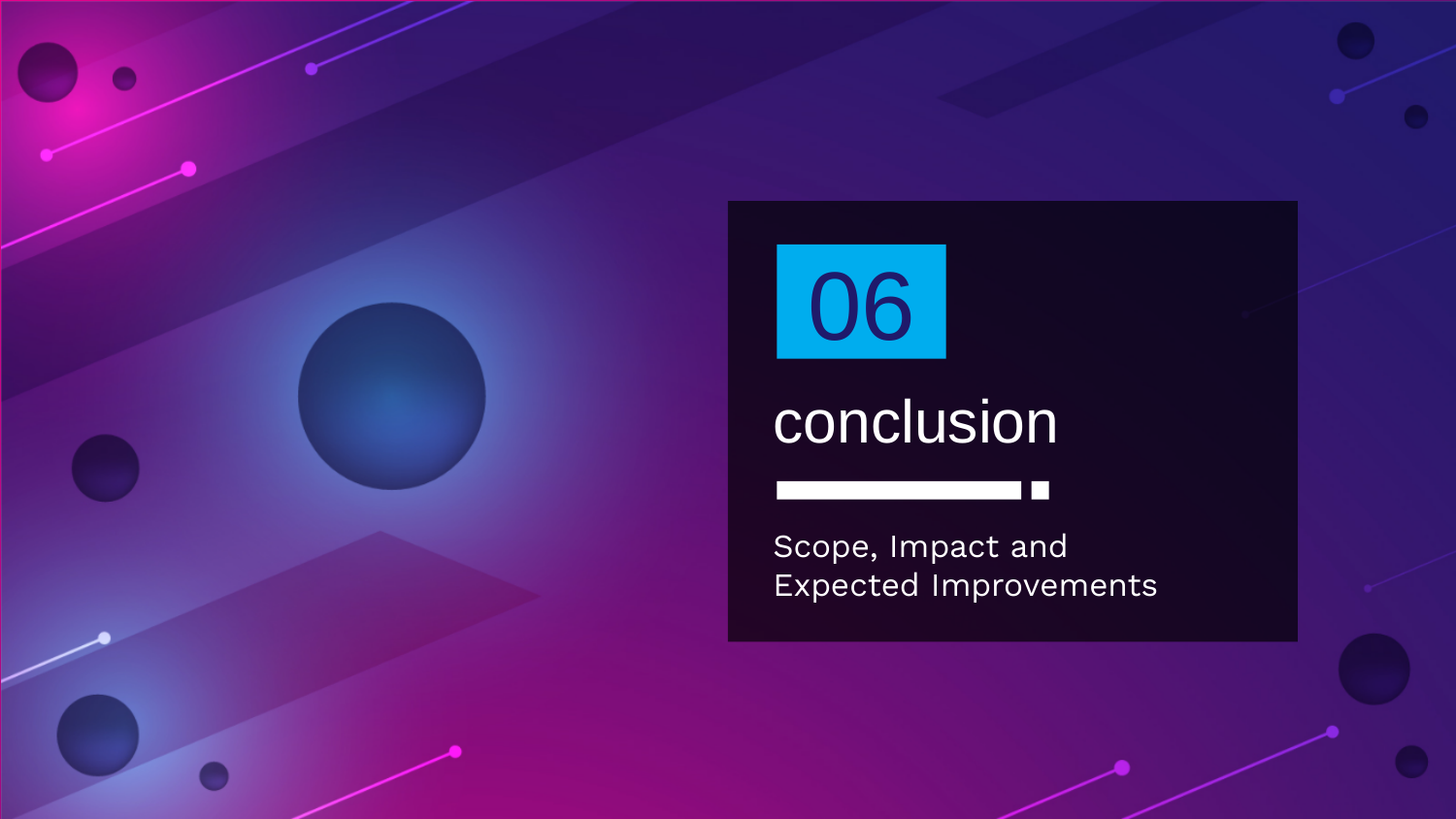

06
# conclusion

Scope, Impact and Expected Improvements